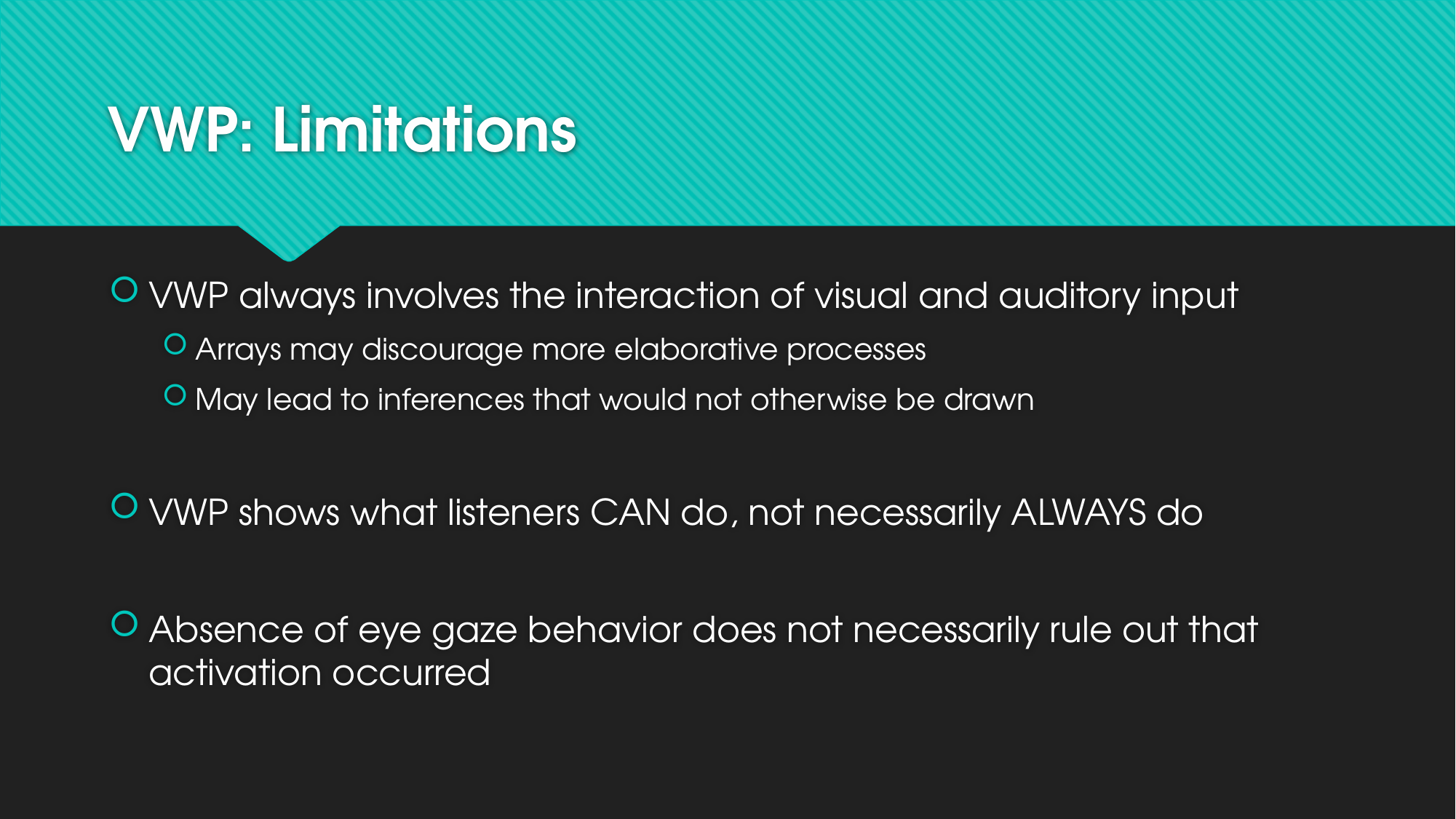

# VWP: Limitations
VWP always involves the interaction of visual and auditory input
Arrays may discourage more elaborative processes
May lead to inferences that would not otherwise be drawn

VWP shows what listeners CAN do, not necessarily ALWAYS do

Absence of eye gaze behavior does not necessarily rule out that activation occurred